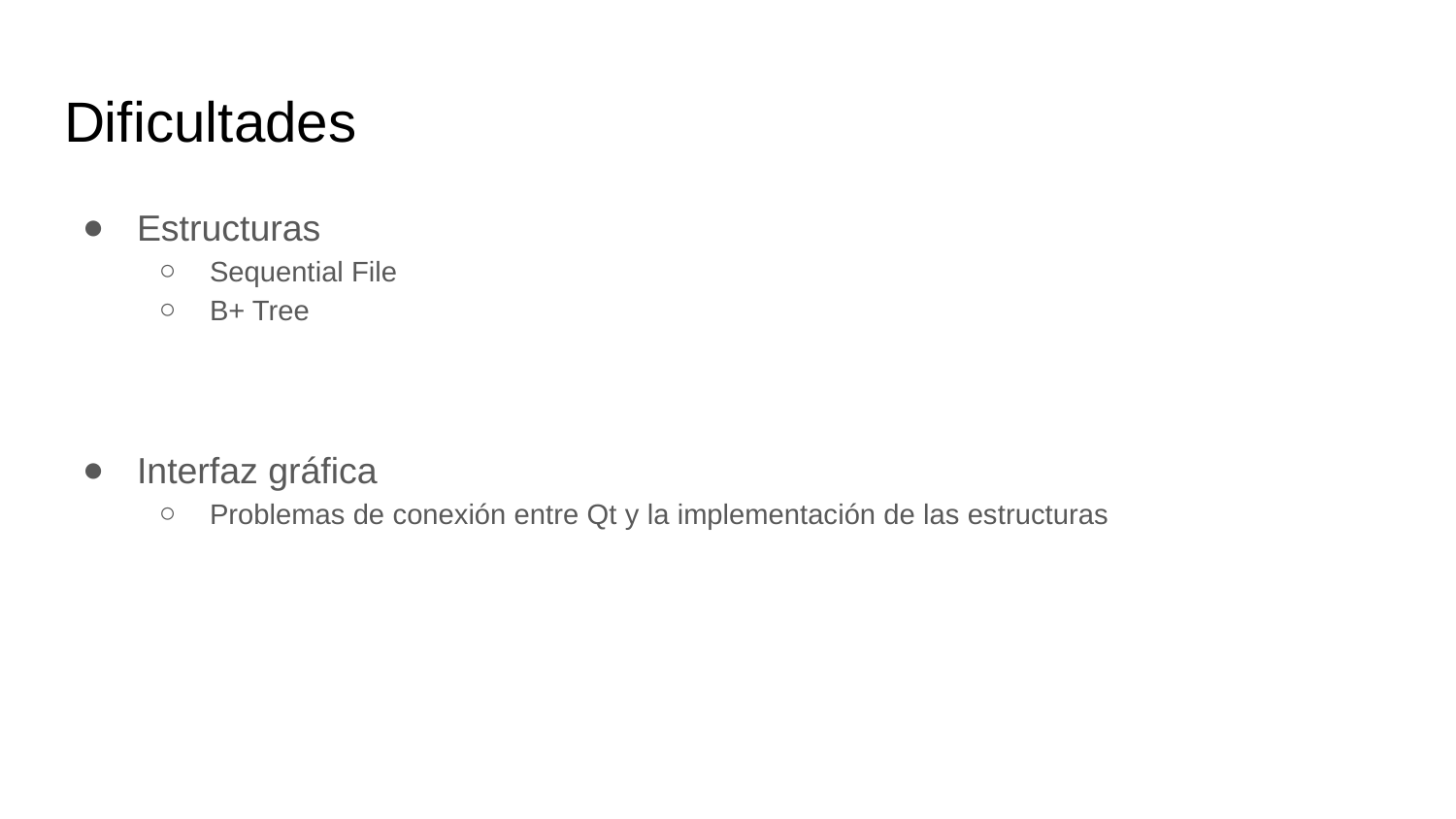

# Dificultades
Estructuras
Sequential File
B+ Tree

Interfaz gráfica
Problemas de conexión entre Qt y la implementación de las estructuras